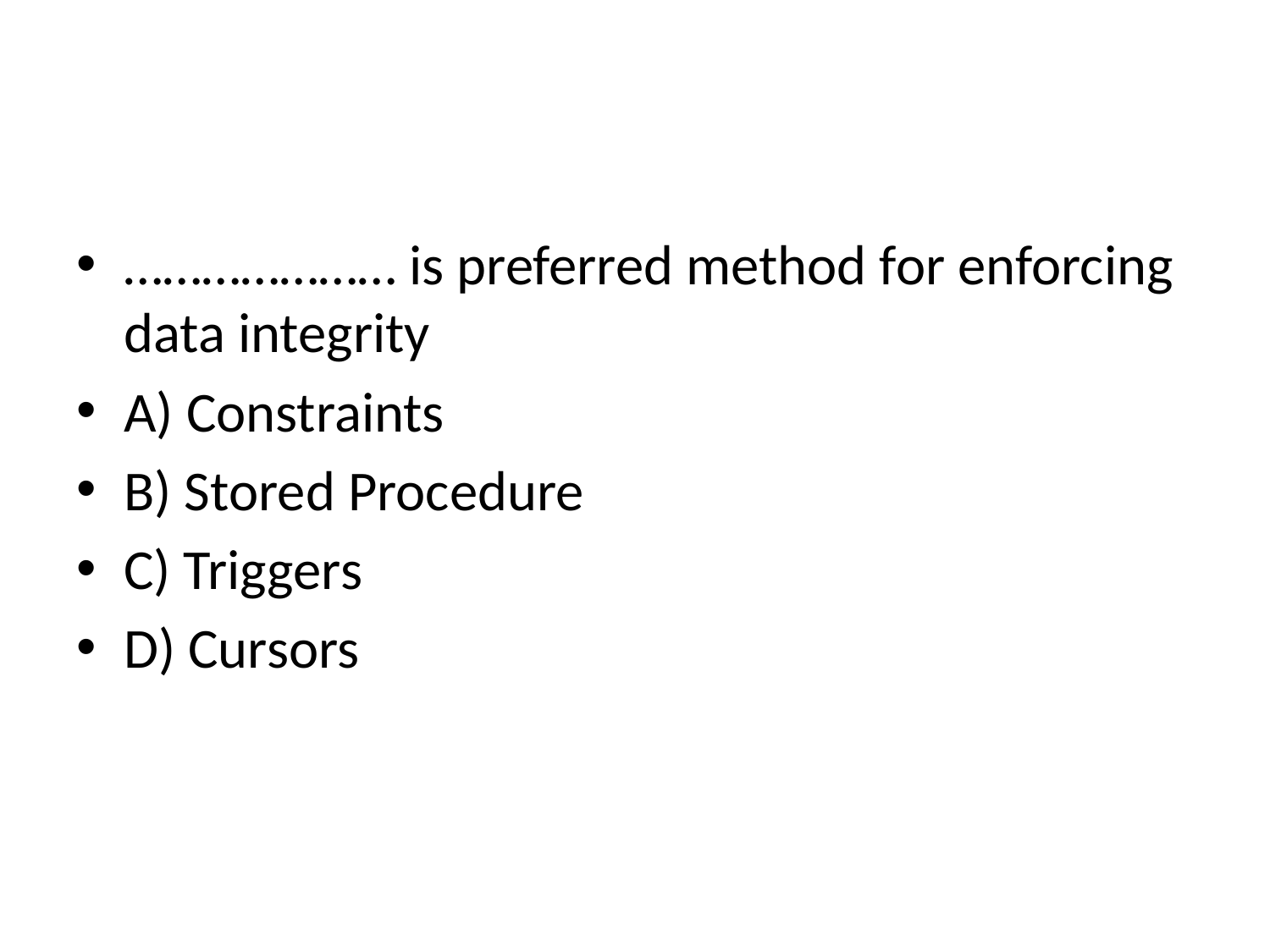

#
………………… is preferred method for enforcing data integrity
A) Constraints
B) Stored Procedure
C) Triggers
D) Cursors